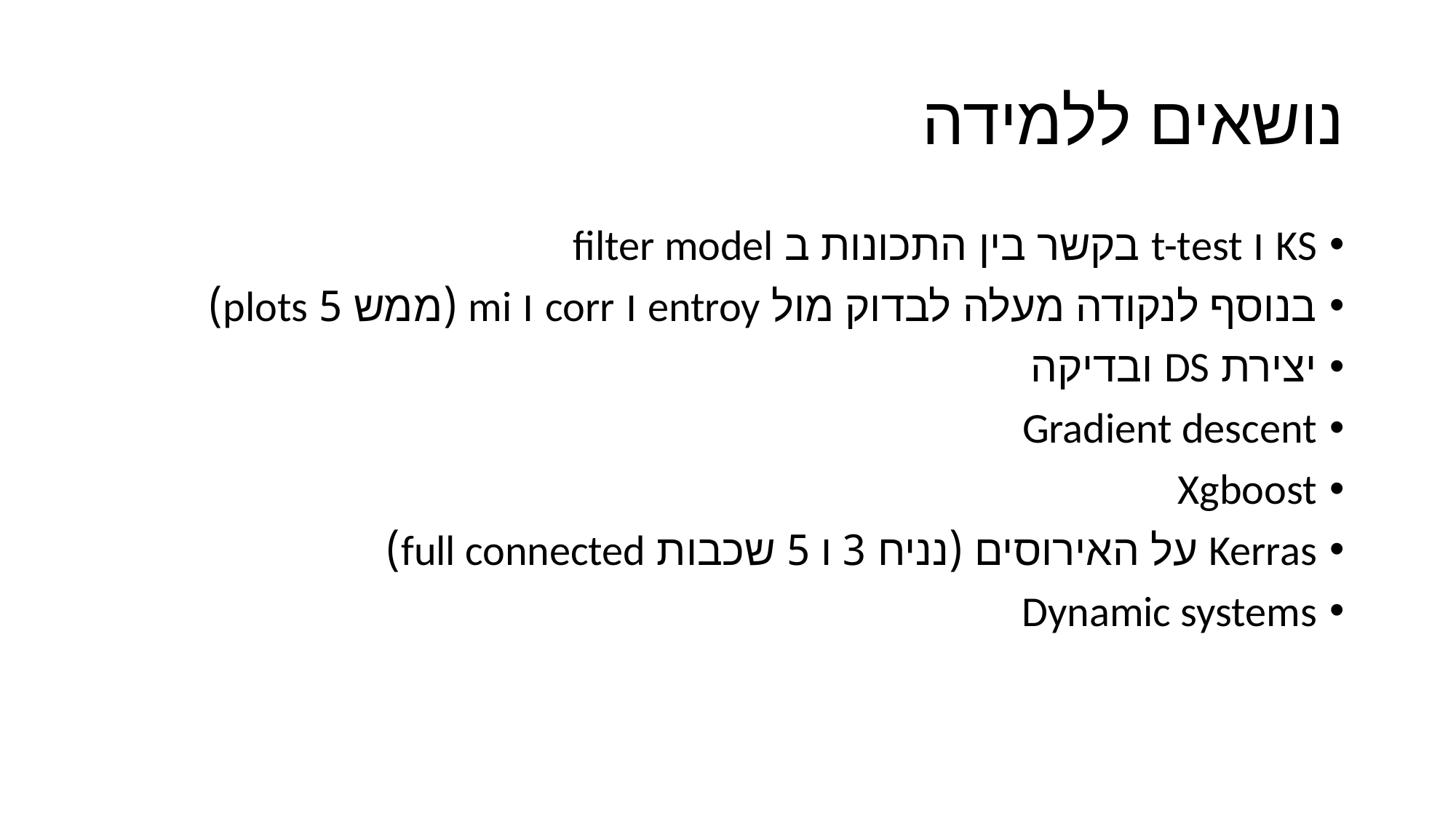

# נושאים ללמידה
KS ו t-test בקשר בין התכונות ב filter model
בנוסף לנקודה מעלה לבדוק מול entroy ו corr ו mi (ממש 5 plots)
יצירת DS ובדיקה
Gradient descent
Xgboost
Kerras על האירוסים (נניח 3 ו 5 שכבות full connected)
Dynamic systems